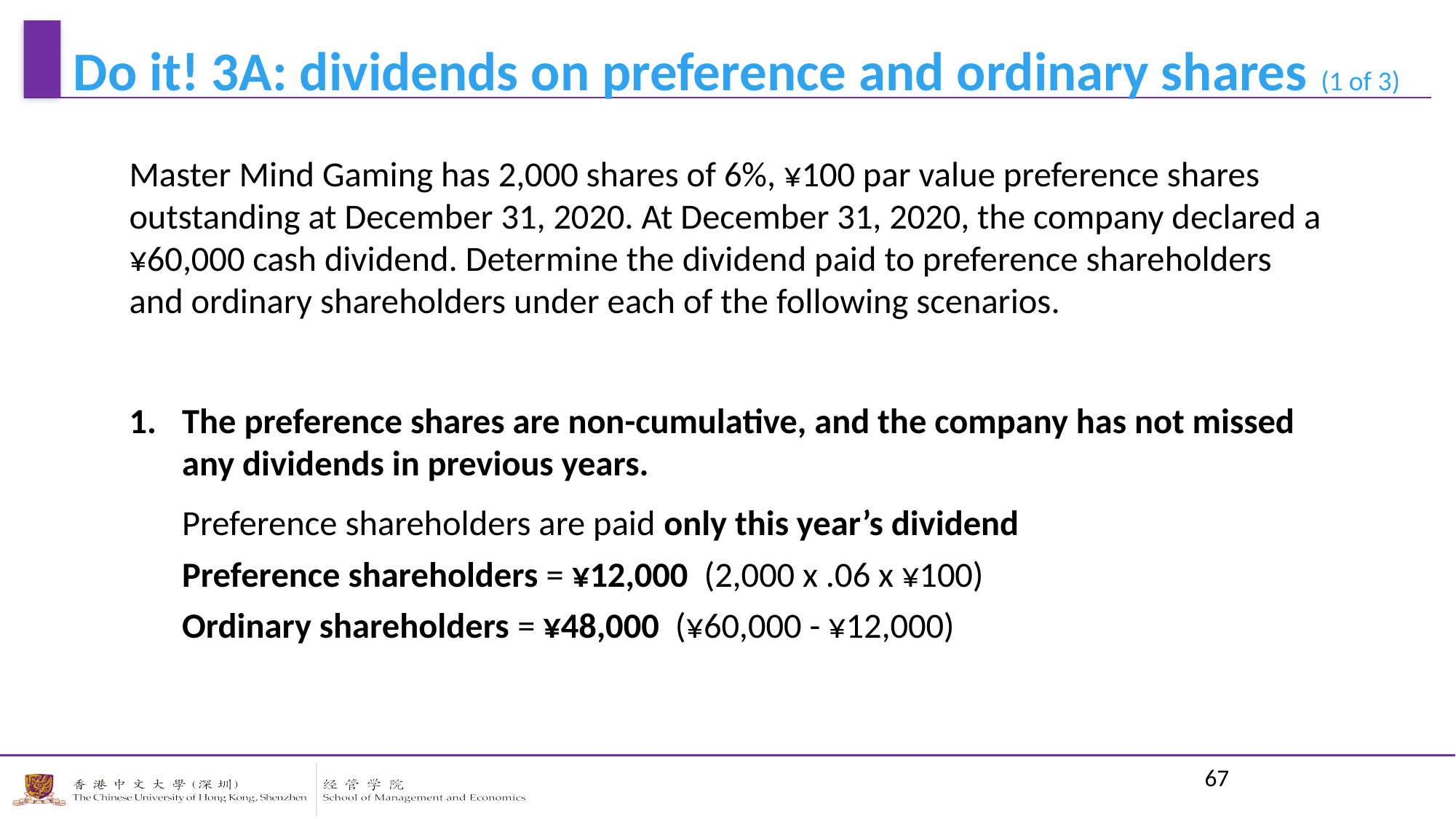

# Do it! 3A: dividends on preference and ordinary shares (1 of 3)
Master Mind Gaming has 2,000 shares of 6%, ¥100 par value preference shares outstanding at December 31, 2020. At December 31, 2020, the company declared a ¥60,000 cash dividend. Determine the dividend paid to preference shareholders and ordinary shareholders under each of the following scenarios.

The preference shares are non-cumulative, and the company has not missed any dividends in previous years.
Preference shareholders are paid only this year’s dividend
Preference shareholders = ¥12,000  (2,000 x .06 x ¥100)
Ordinary shareholders = ¥48,000  (¥60,000 - ¥12,000)
67